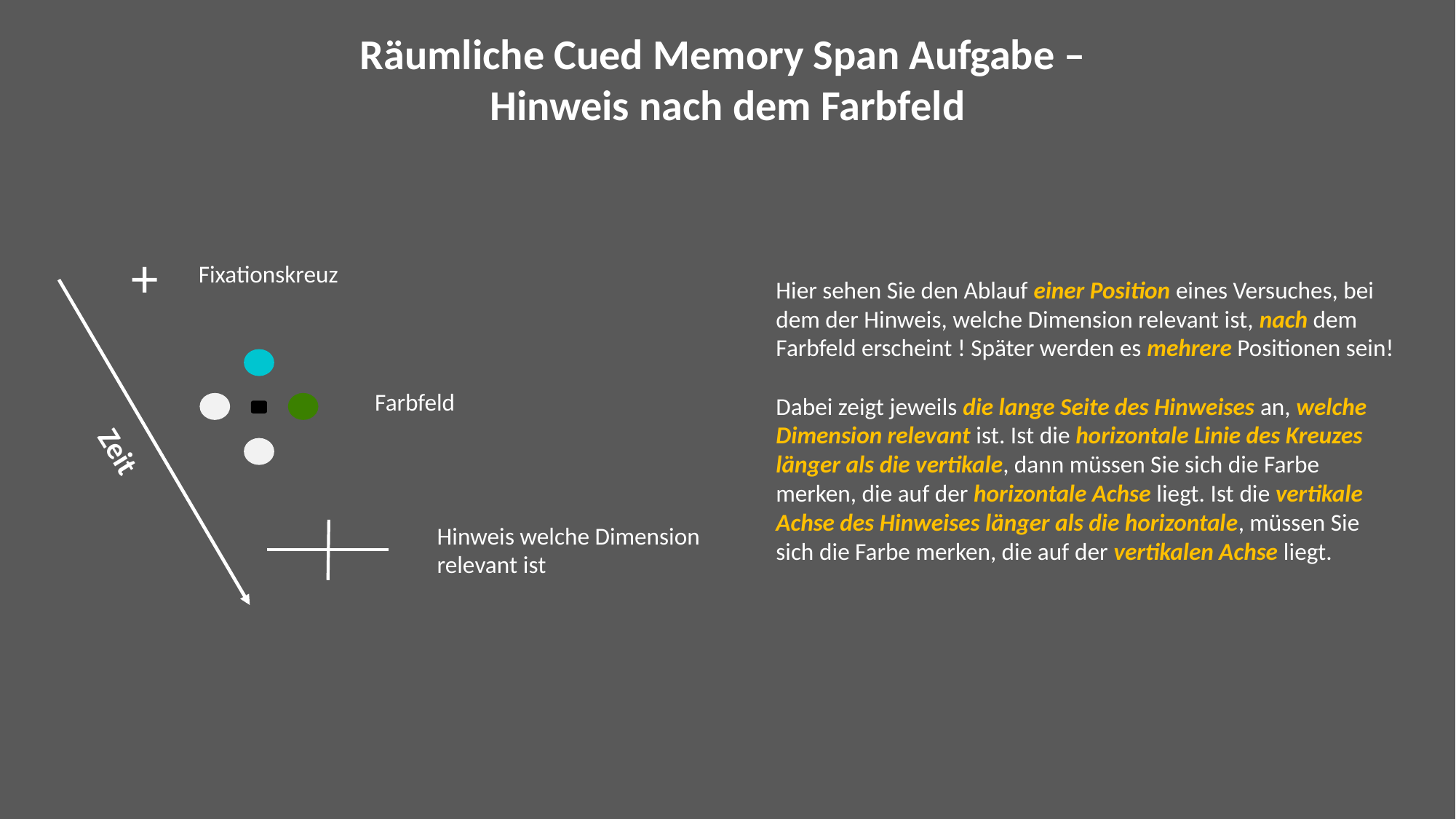

Räumliche Cued Memory Span Aufgabe –
Hinweis nach dem Farbfeld
+
Fixationskreuz

Farbfeld
Zeit
Hinweis welche Dimension
relevant ist
Hier sehen Sie den Ablauf einer Position eines Versuches, bei dem der Hinweis, welche Dimension relevant ist, nach dem Farbfeld erscheint ! Später werden es mehrere Positionen sein!

Dabei zeigt jeweils die lange Seite des Hinweises an, welche Dimension relevant ist. Ist die horizontale Linie des Kreuzes länger als die vertikale, dann müssen Sie sich die Farbe merken, die auf der horizontale Achse liegt. Ist die vertikale Achse des Hinweises länger als die horizontale, müssen Sie sich die Farbe merken, die auf der vertikalen Achse liegt.